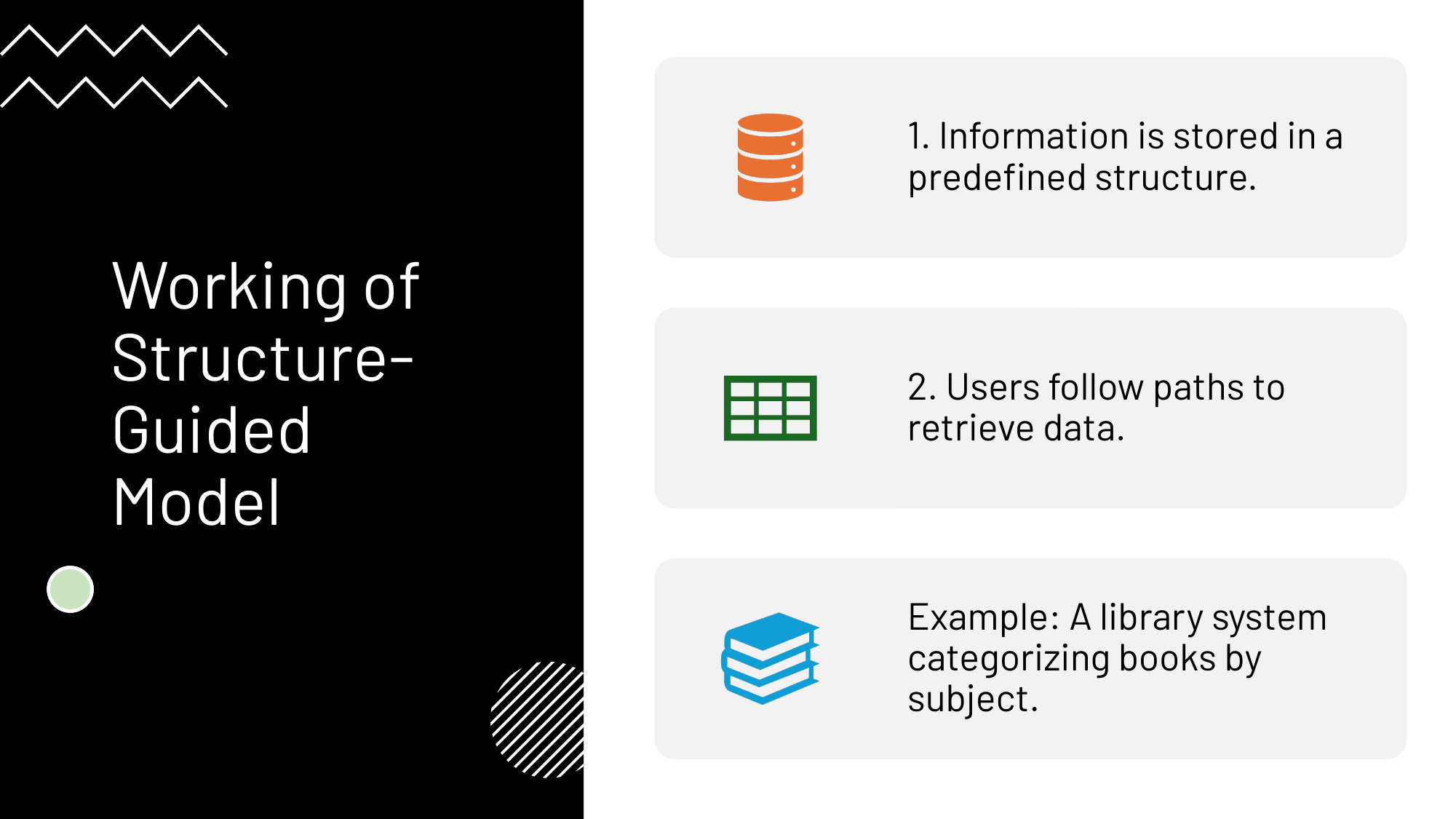

1. Information is stored in a predefined structure.
2. Users follow paths to retrieve data.
Example: A library system categorizing books by subject.
# Working of Structure-Guided Model